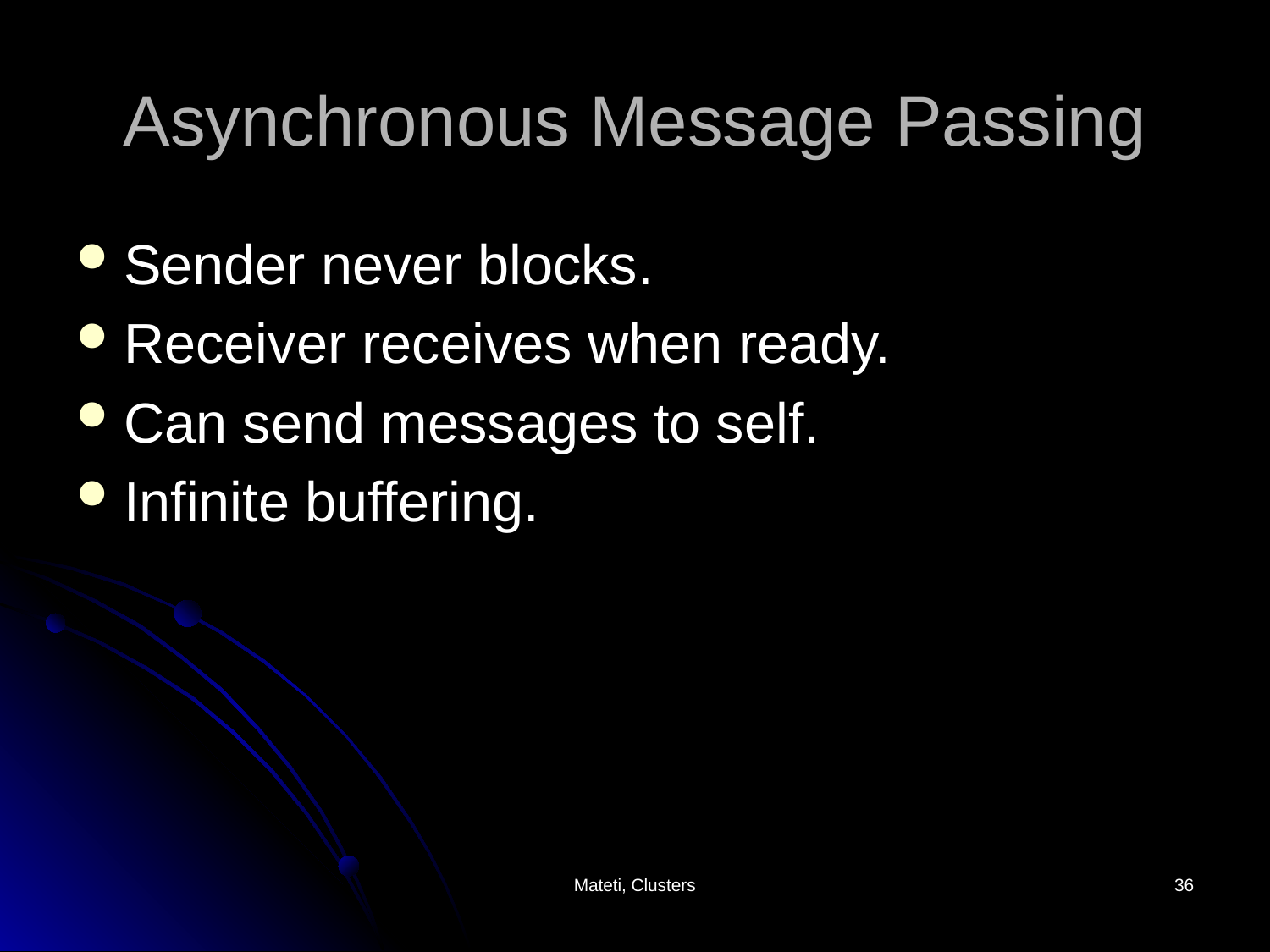

# Asynchronous Message Passing
Sender never blocks.
Receiver receives when ready.
Can send messages to self.
Infinite buffering.

Mateti, Clusters
36